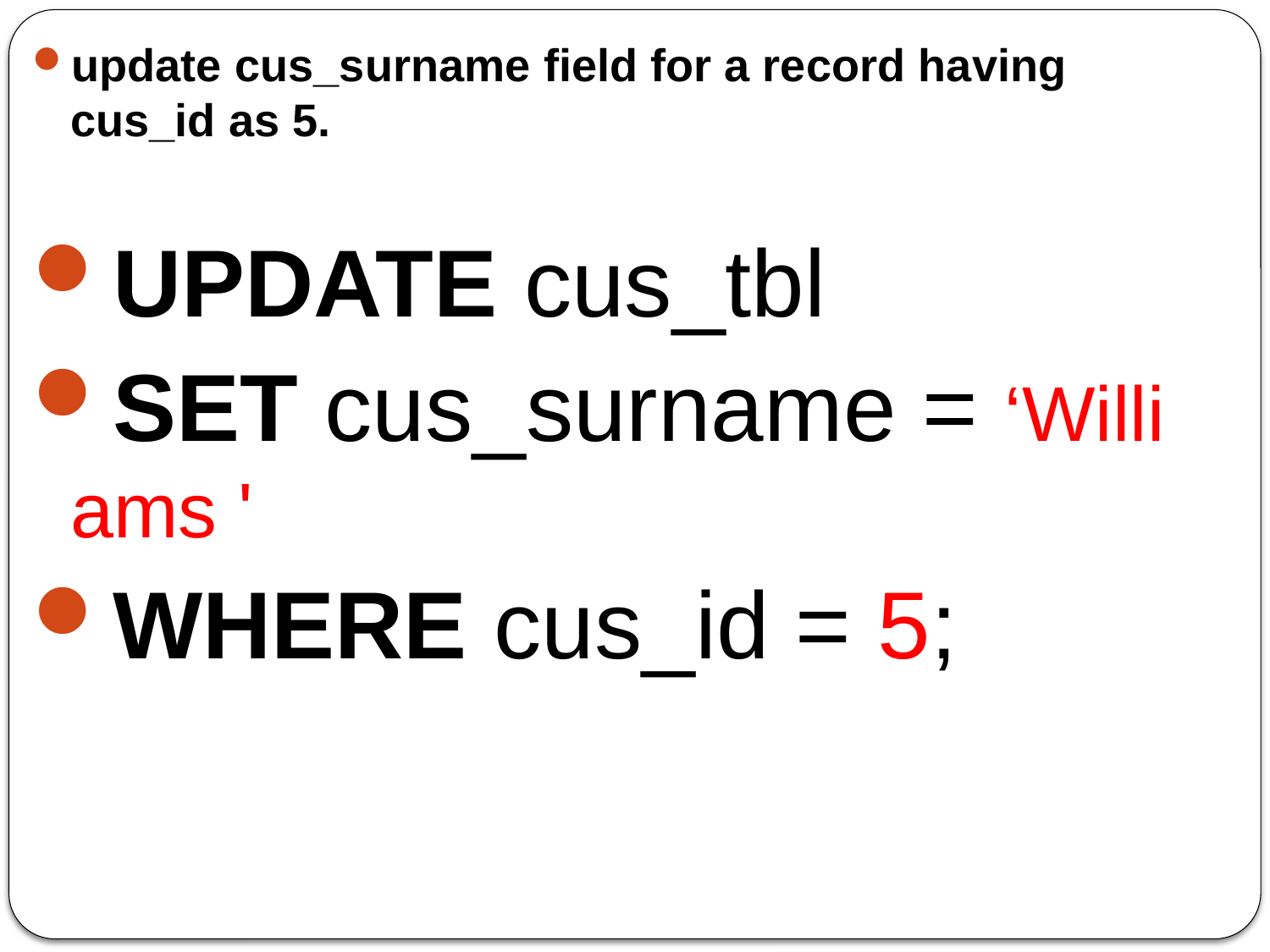

update cus_surname field for a record having cus_id as 5.

UPDATE cus_tbl
SET cus_surname = ‘Williams '
WHERE cus_id = 5;